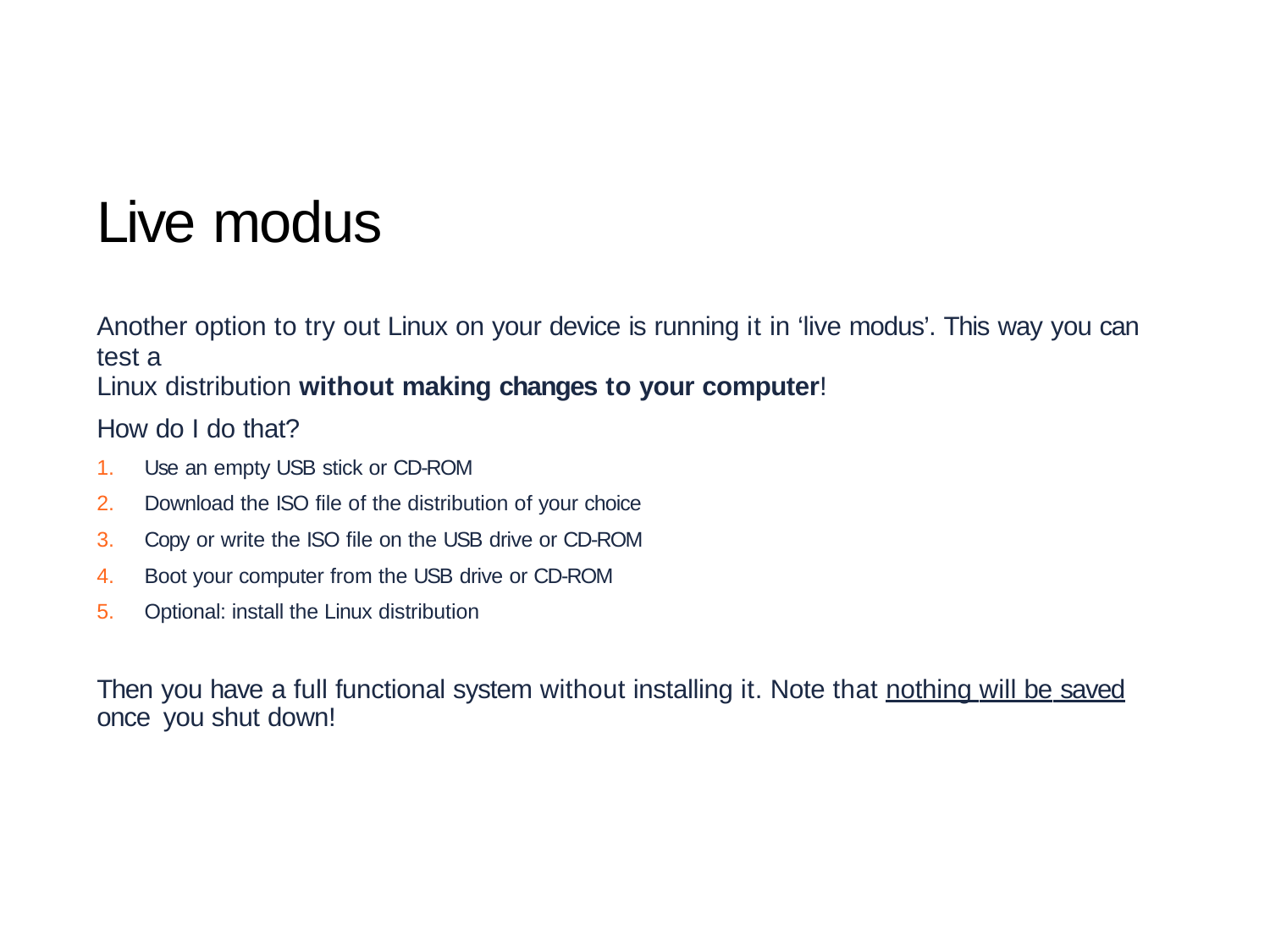

# Live modus
Another option to try out Linux on your device is running it in ‘live modus’. This way you can test a
Linux distribution without making changes to your computer!
How do I do that?
Use an empty USB stick or CD-ROM
Download the ISO file of the distribution of your choice
Copy or write the ISO file on the USB drive or CD-ROM
Boot your computer from the USB drive or CD-ROM
Optional: install the Linux distribution

Then you have a full functional system without installing it. Note that nothing will be saved once  you shut down!